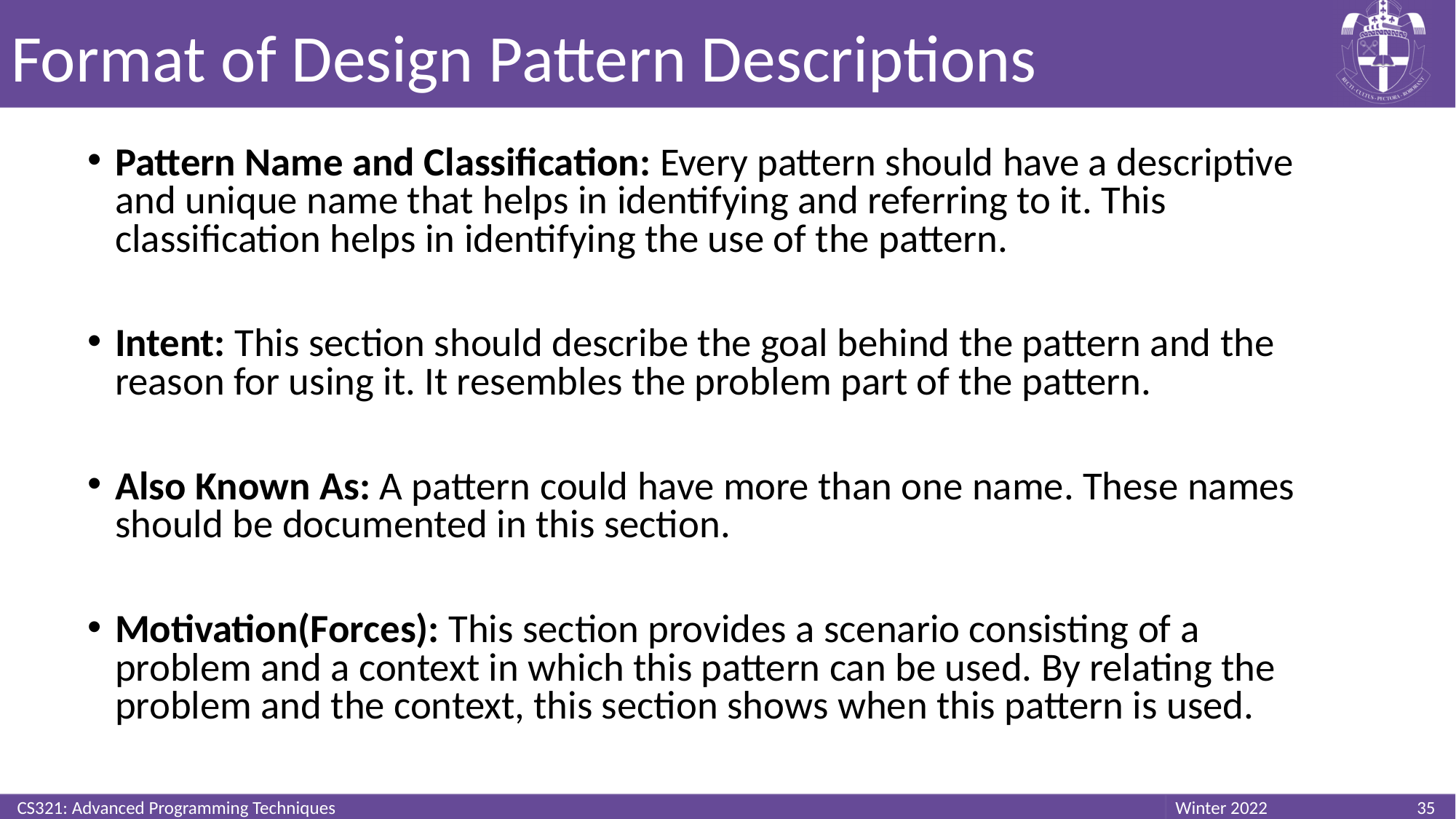

# Format of Design Pattern Descriptions
Pattern Name and Classification: Every pattern should have a descriptive and unique name that helps in identifying and referring to it. This classification helps in identifying the use of the pattern.

Intent: This section should describe the goal behind the pattern and the reason for using it. It resembles the problem part of the pattern.

Also Known As: A pattern could have more than one name. These names should be documented in this section.

Motivation(Forces): This section provides a scenario consisting of a problem and a context in which this pattern can be used. By relating the problem and the context, this section shows when this pattern is used.
CS321: Advanced Programming Techniques
35
Winter 2022